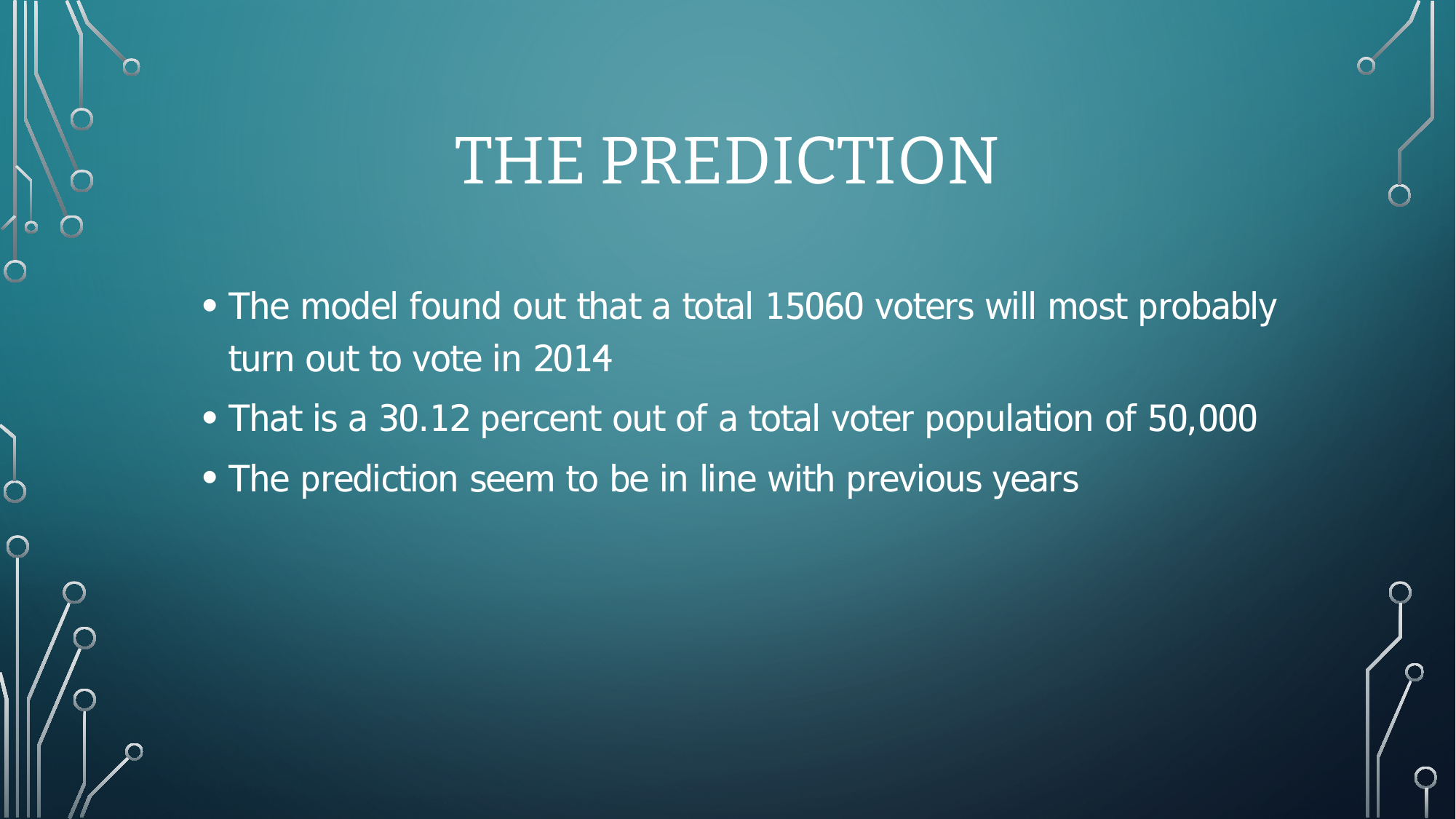

# The prediction
The model found out that a total 15060 voters will most probably turn out to vote in 2014
That is a 30.12 percent out of a total voter population of 50,000
The prediction seem to be in line with previous years